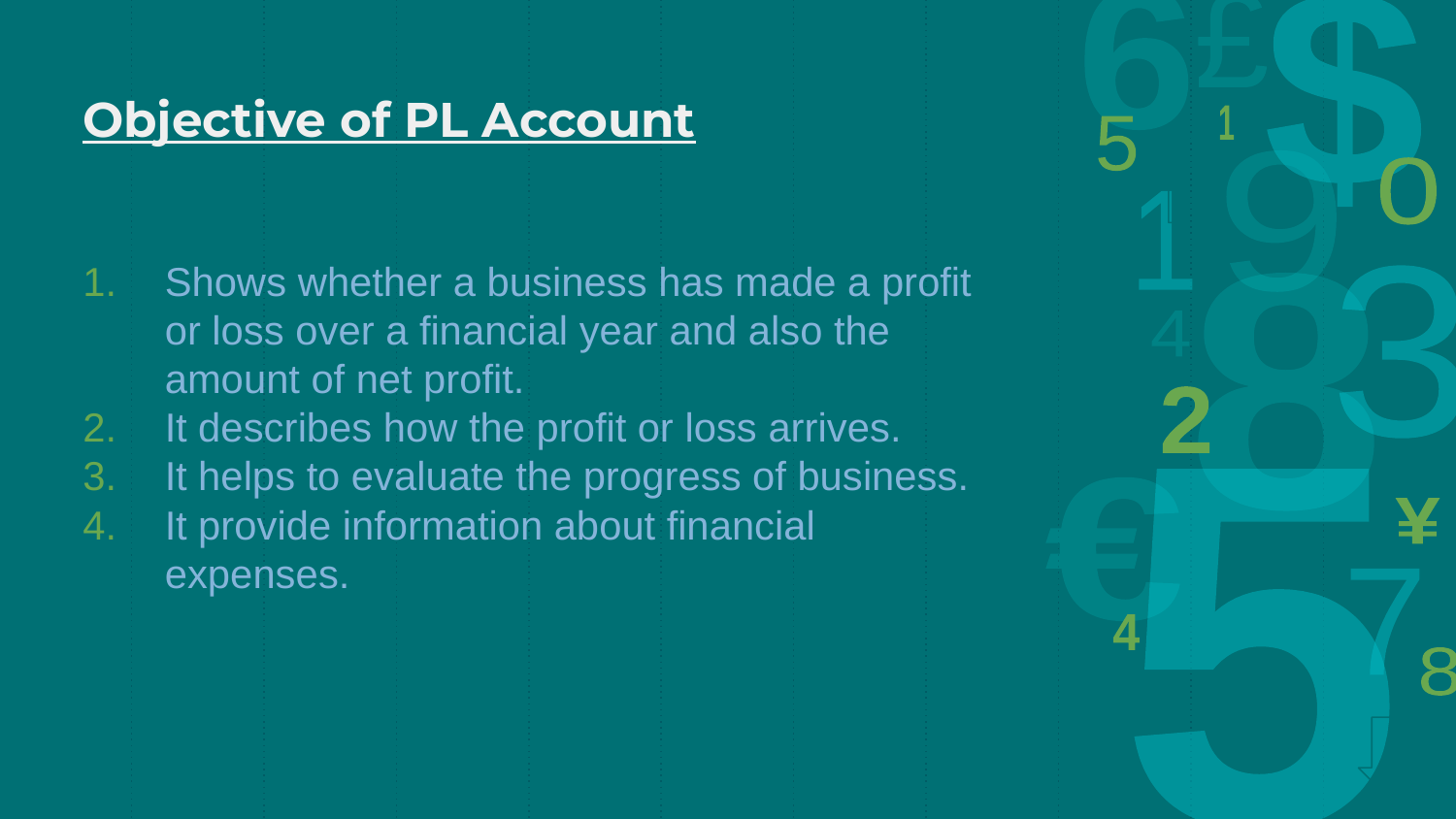

12
# Objective of PL Account

Shows whether a business has made a profit or loss over a financial year and also the amount of net profit.
It describes how the profit or loss arrives.
It helps to evaluate the progress of business.
It provide information about financial expenses.